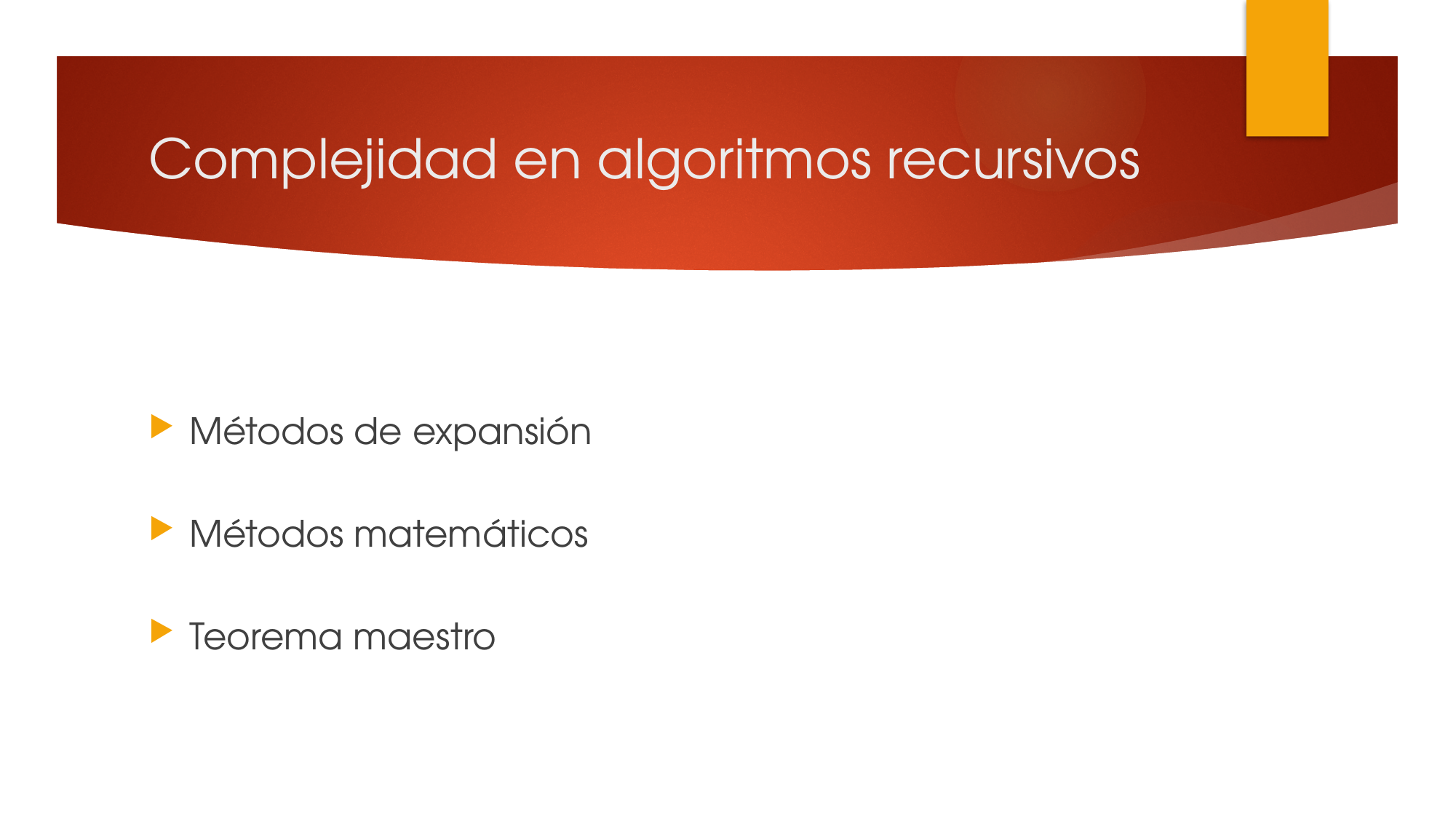

# Complejidad en algoritmos recursivos

Métodos de expansión
Métodos matemáticos
Teorema maestro